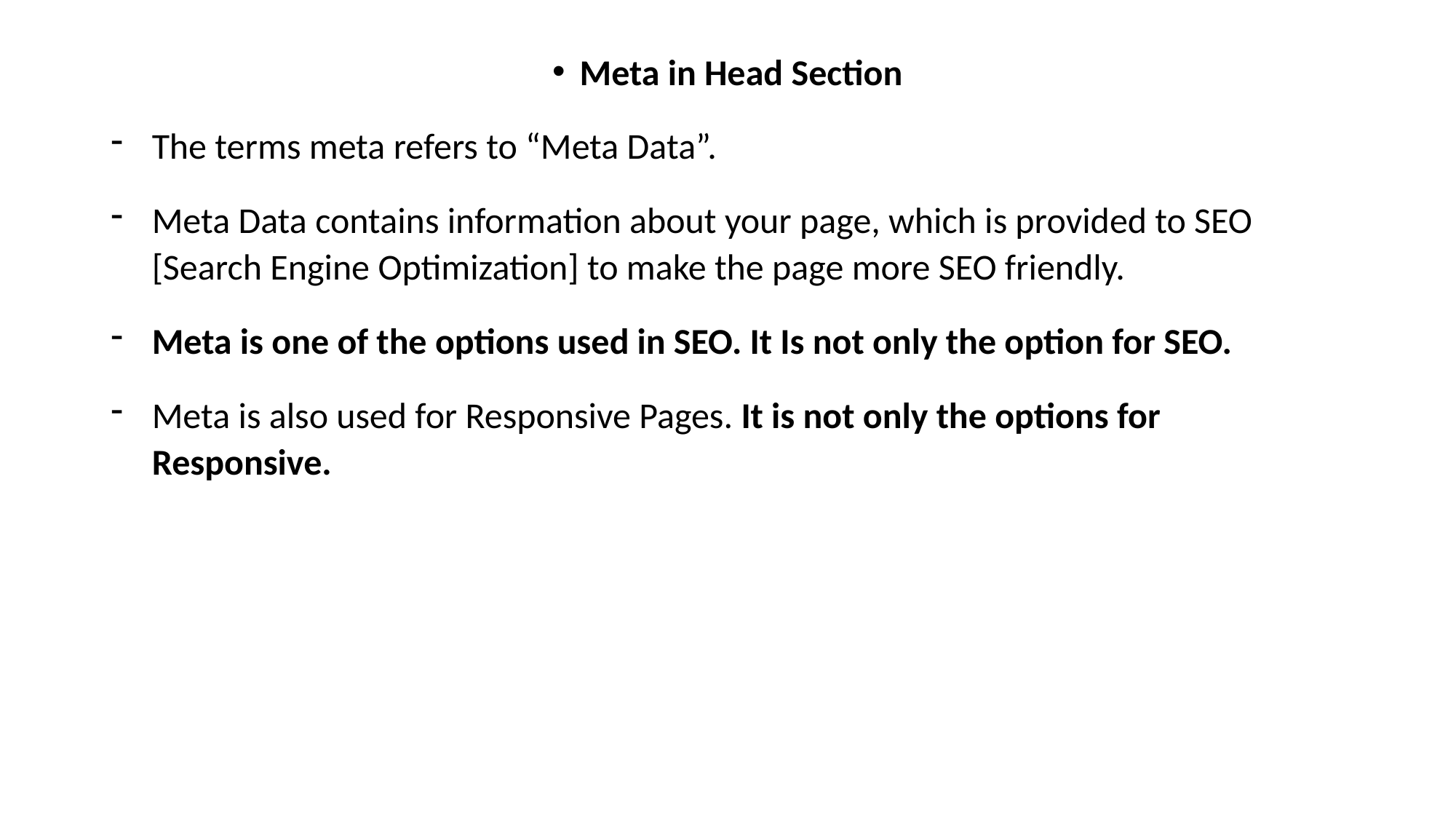

Meta in Head Section
The terms meta refers to “Meta Data”.
Meta Data contains information about your page, which is provided to SEO [Search Engine Optimization] to make the page more SEO friendly.
Meta is one of the options used in SEO. It Is not only the option for SEO.
Meta is also used for Responsive Pages. It is not only the options for Responsive.